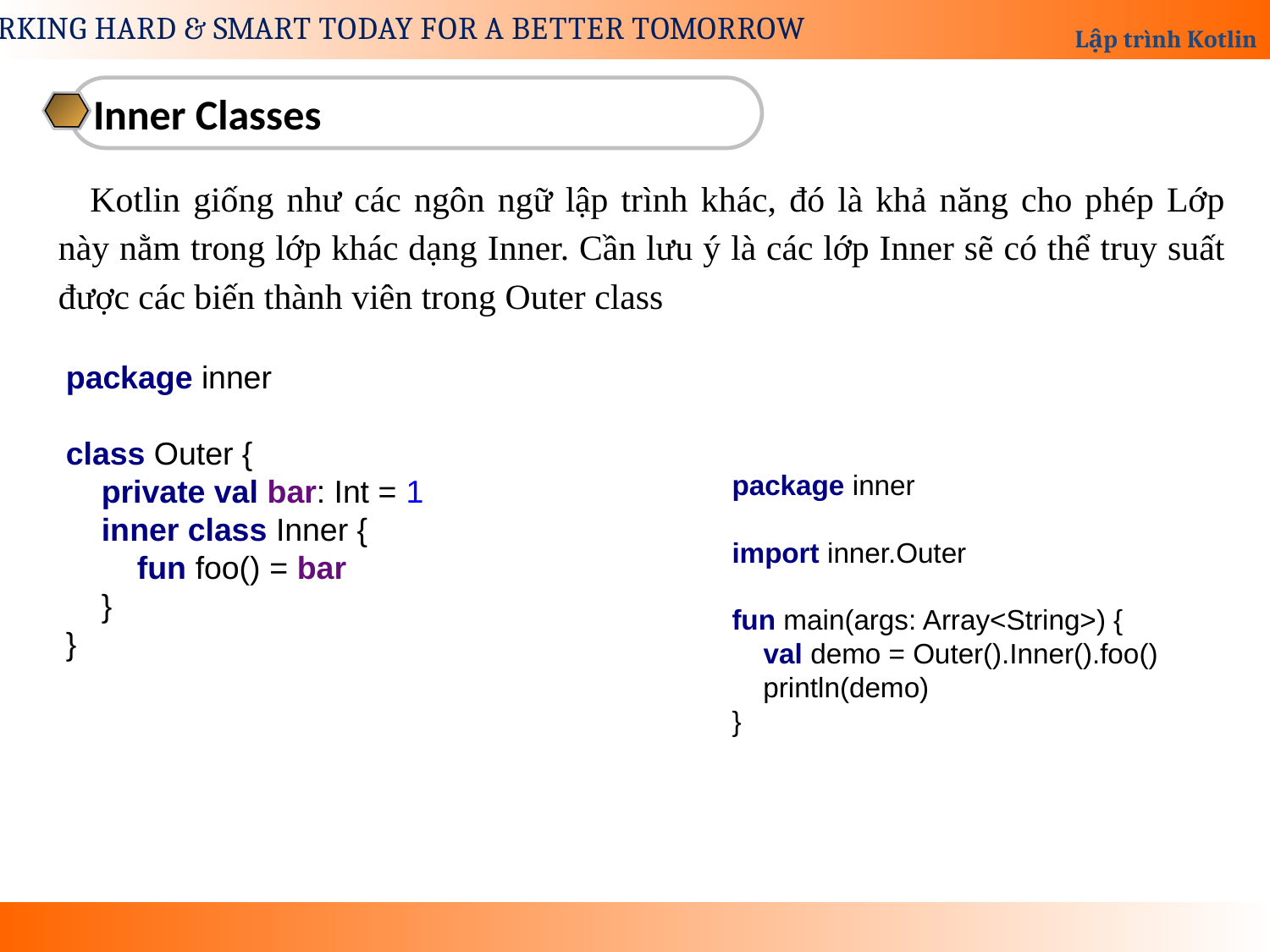

Inner Classes

Kotlin giống như các ngôn ngữ lập trình khác, đó là khả năng cho phép Lớp này nằm trong lớp khác dạng Inner. Cần lưu ý là các lớp Inner sẽ có thể truy suất được các biến thành viên trong Outer class
package inner
class Outer {
    private val bar: Int = 1
    inner class Inner {
        fun foo() = bar
    }
}
package inner
import inner.Outer
fun main(args: Array<String>) {
    val demo = Outer().Inner().foo()
    println(demo)
}